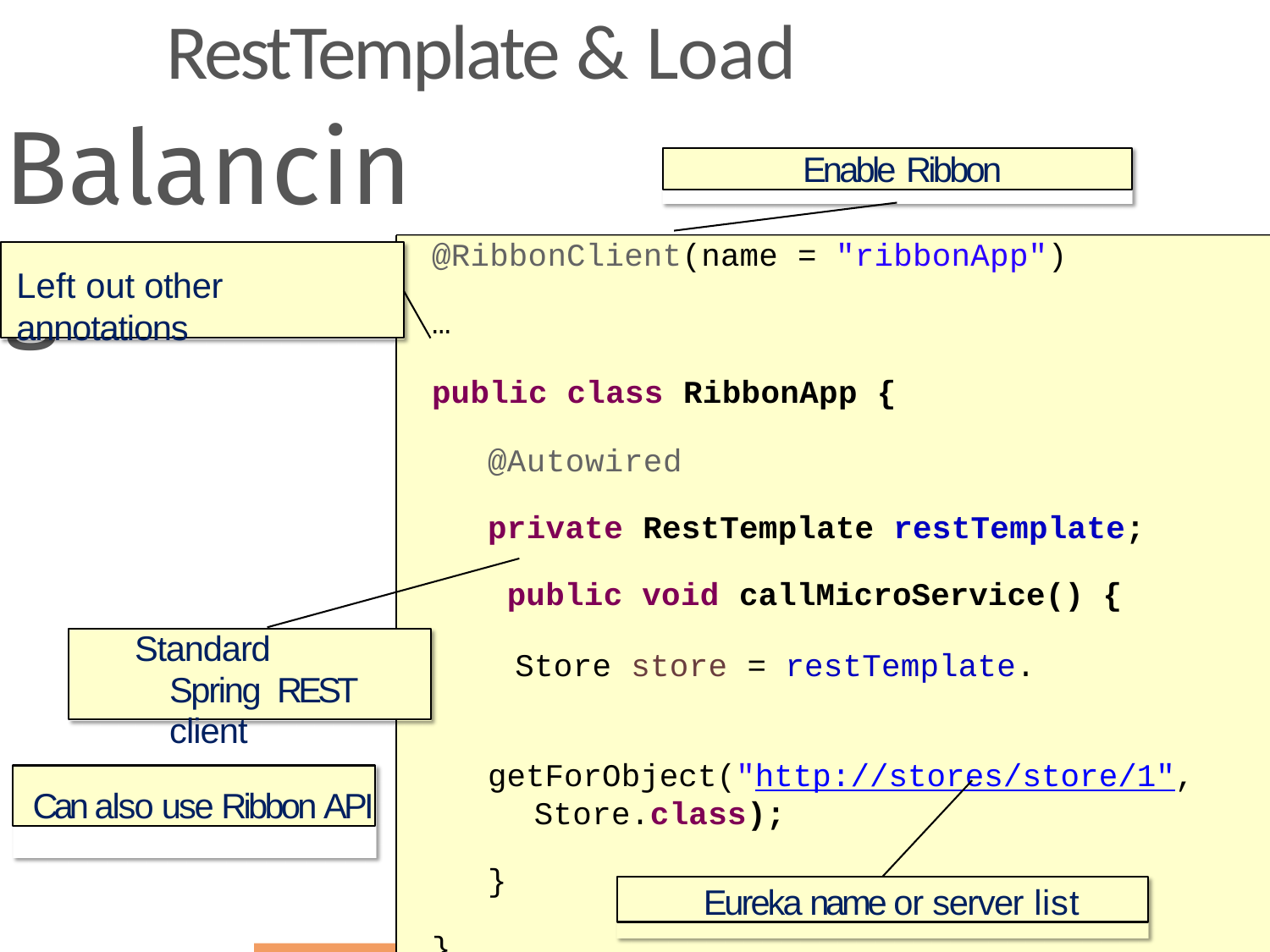

# RestTemplate & Load
Balancing

Enable Ribbon

@RibbonClient(name = "ribbonApp")
…

Left out other annotations

public class RibbonApp {
@Autowired
private RestTemplate restTemplate;  public void callMicroService() {

Standard Spring  REST client

Store store = restTemplate.

getForObject("http://stores/store/1",  Store.class);

Can also use Ribbon API

}

Eureka name or server list
}